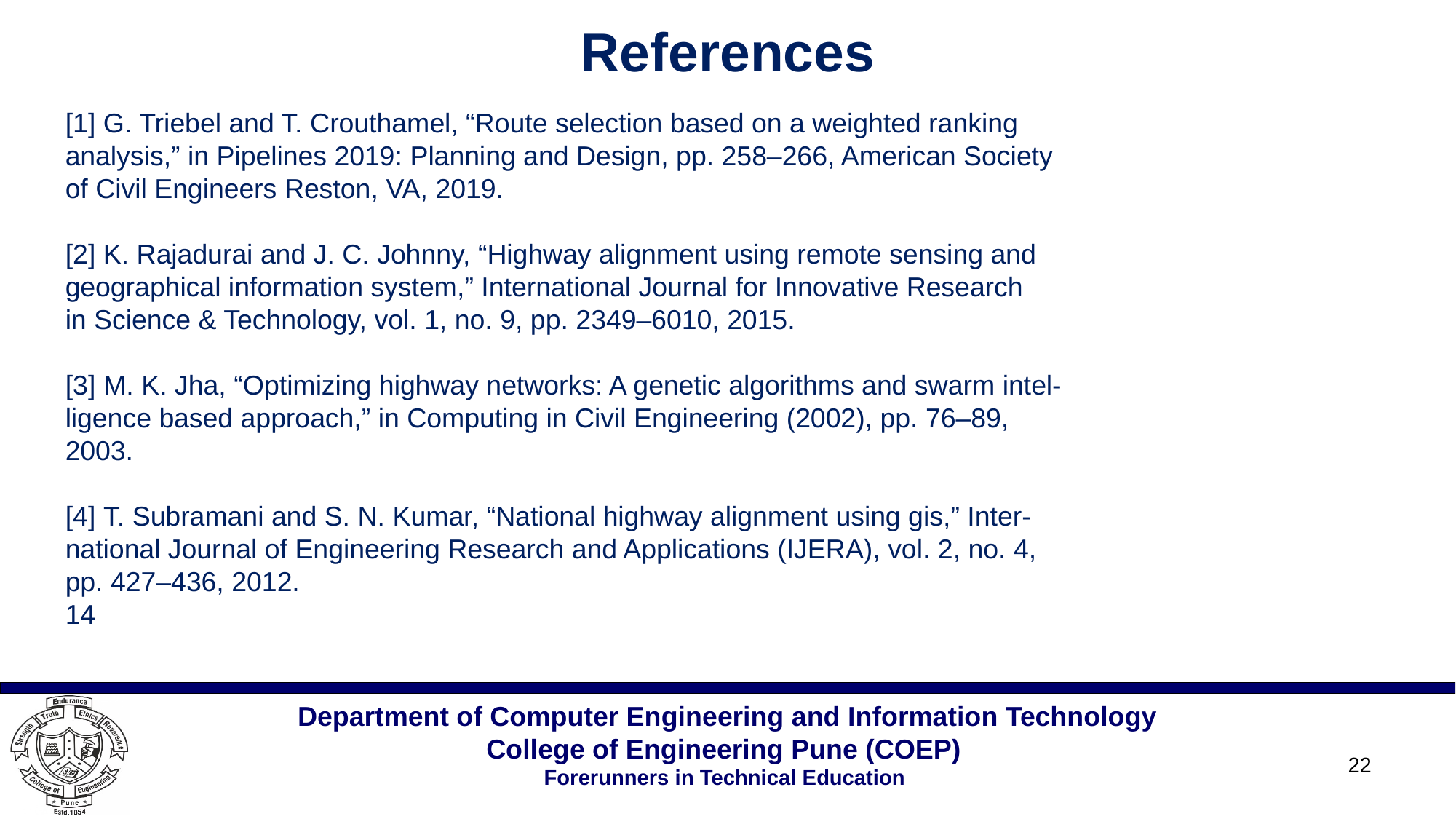

References
[1] G. Triebel and T. Crouthamel, “Route selection based on a weighted ranking
analysis,” in Pipelines 2019: Planning and Design, pp. 258–266, American Society
of Civil Engineers Reston, VA, 2019.

[2] K. Rajadurai and J. C. Johnny, “Highway alignment using remote sensing and
geographical information system,” International Journal for Innovative Research
in Science & Technology, vol. 1, no. 9, pp. 2349–6010, 2015.

[3] M. K. Jha, “Optimizing highway networks: A genetic algorithms and swarm intel-
ligence based approach,” in Computing in Civil Engineering (2002), pp. 76–89,
2003.

[4] T. Subramani and S. N. Kumar, “National highway alignment using gis,” Inter-
national Journal of Engineering Research and Applications (IJERA), vol. 2, no. 4,
pp. 427–436, 2012.
14

22